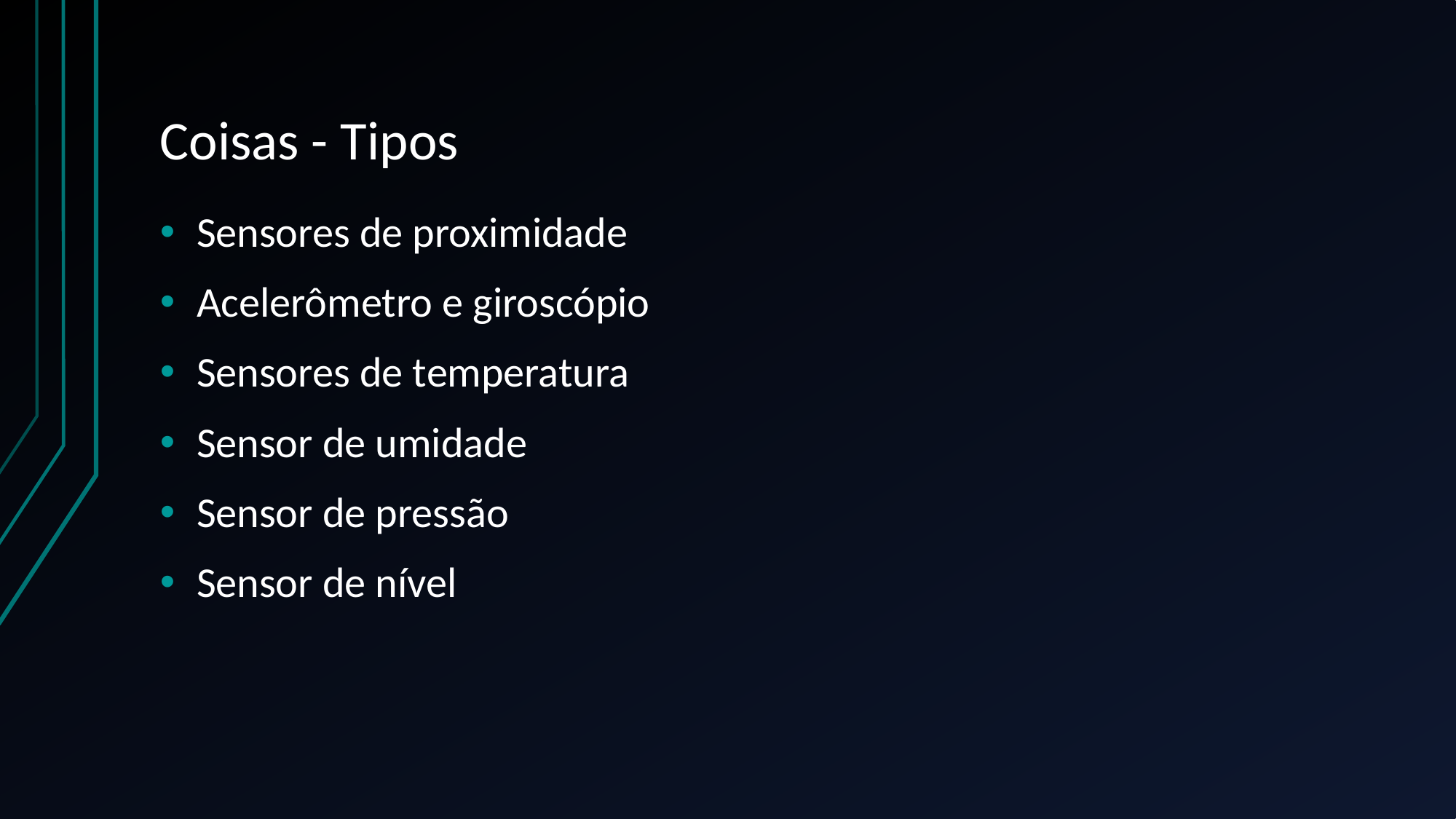

# Coisas - Tipos
Sensores de proximidade
Acelerômetro e giroscópio
Sensores de temperatura
Sensor de umidade
Sensor de pressão
Sensor de nível